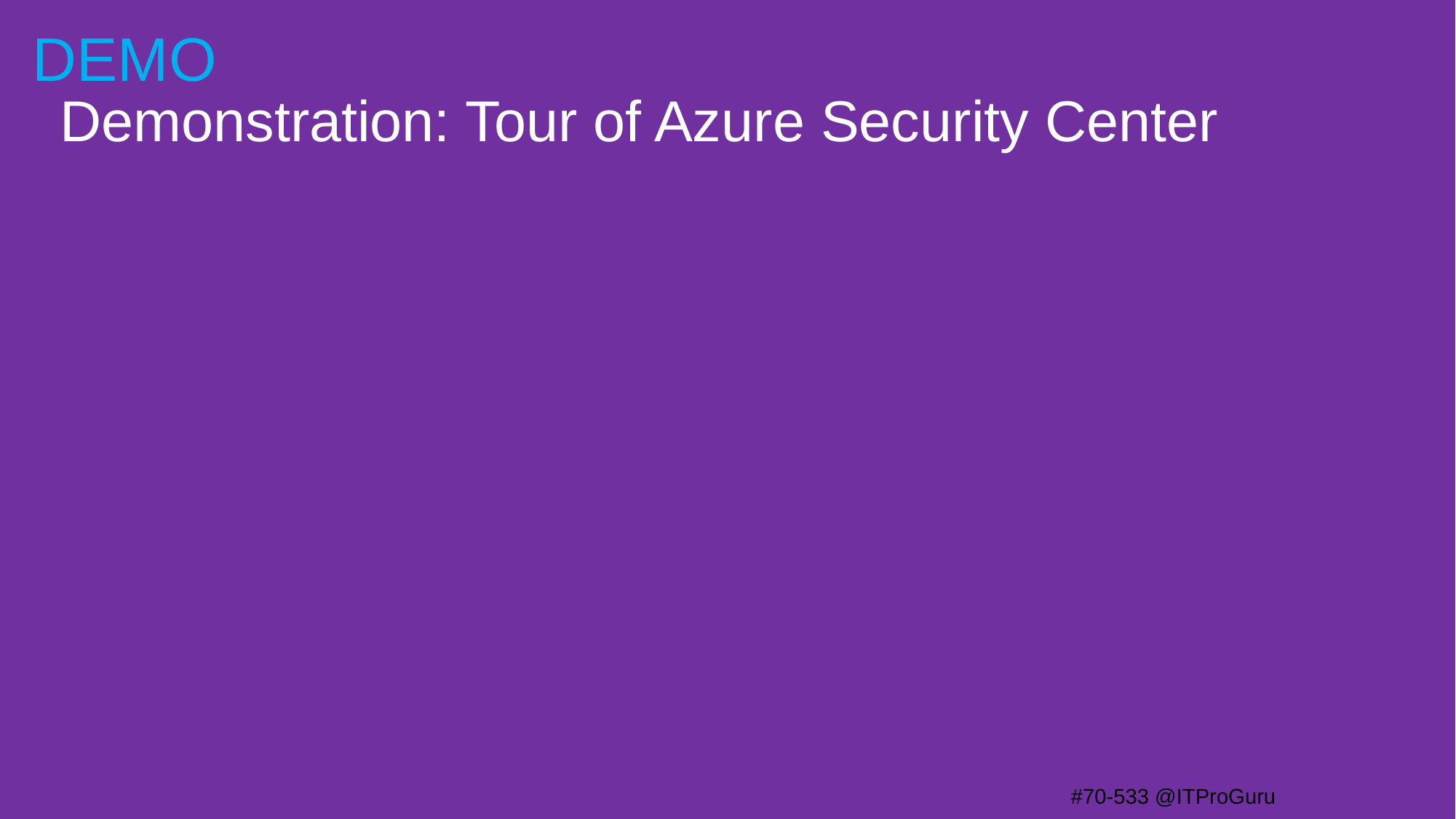

# Demonstration: Tour of Azure Security Center